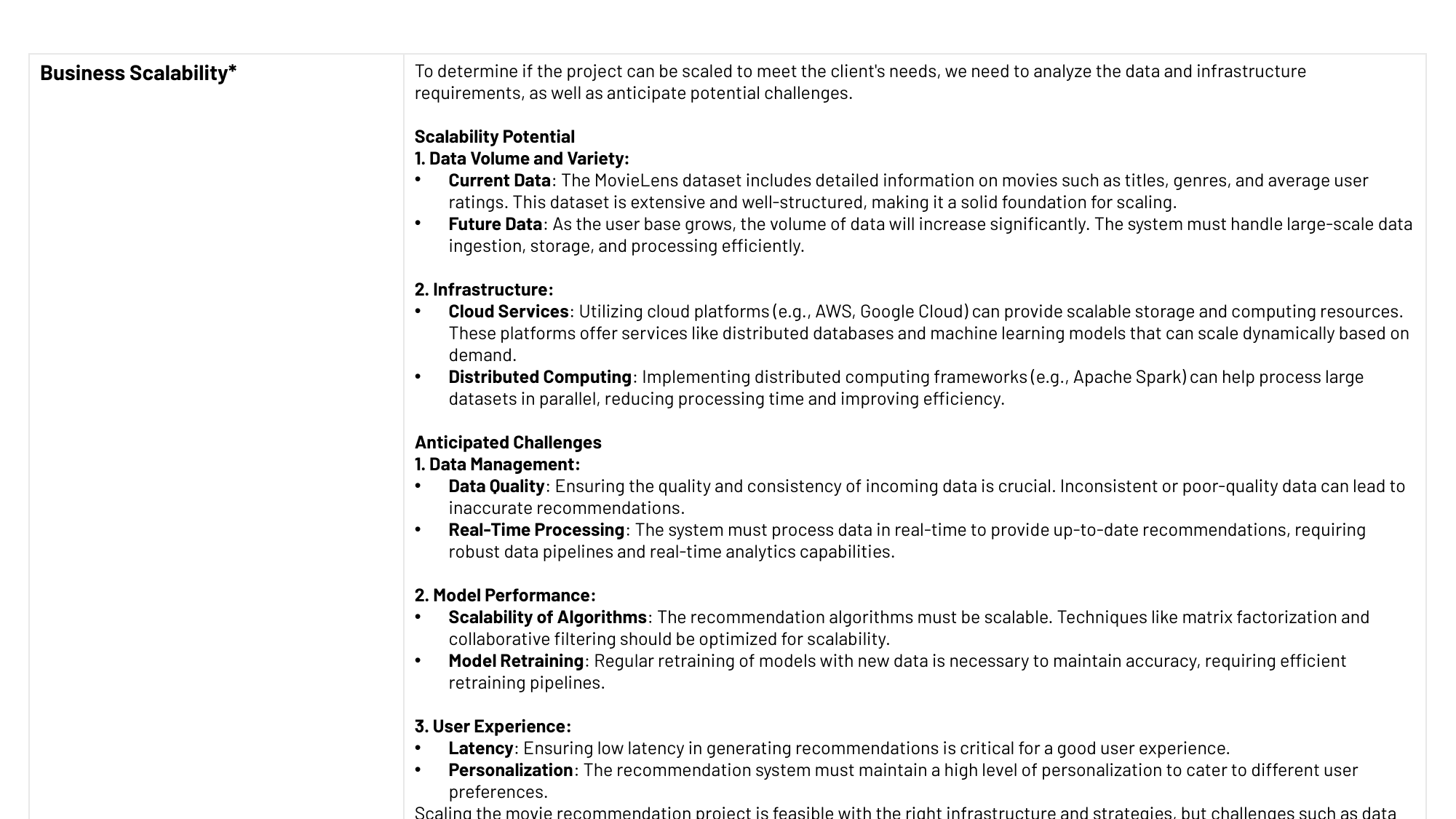

| Business Scalability\* | To determine if the project can be scaled to meet the client's needs, we need to analyze the data and infrastructure requirements, as well as anticipate potential challenges. Scalability Potential 1. Data Volume and Variety: Current Data: The MovieLens dataset includes detailed information on movies such as titles, genres, and average user ratings. This dataset is extensive and well-structured, making it a solid foundation for scaling. Future Data: As the user base grows, the volume of data will increase significantly. The system must handle large-scale data ingestion, storage, and processing efficiently. 2. Infrastructure: Cloud Services: Utilizing cloud platforms (e.g., AWS, Google Cloud) can provide scalable storage and computing resources. These platforms offer services like distributed databases and machine learning models that can scale dynamically based on demand. Distributed Computing: Implementing distributed computing frameworks (e.g., Apache Spark) can help process large datasets in parallel, reducing processing time and improving efficiency. Anticipated Challenges 1. Data Management: Data Quality: Ensuring the quality and consistency of incoming data is crucial. Inconsistent or poor-quality data can lead to inaccurate recommendations. Real-Time Processing: The system must process data in real-time to provide up-to-date recommendations, requiring robust data pipelines and real-time analytics capabilities. 2. Model Performance: Scalability of Algorithms: The recommendation algorithms must be scalable. Techniques like matrix factorization and collaborative filtering should be optimized for scalability. Model Retraining: Regular retraining of models with new data is necessary to maintain accuracy, requiring efficient retraining pipelines. 3. User Experience: Latency: Ensuring low latency in generating recommendations is critical for a good user experience. Personalization: The recommendation system must maintain a high level of personalization to cater to different user preferences. Scaling the movie recommendation project is feasible with the right infrastructure and strategies, but challenges such as data quality, real-time processing, model scalability, and latency must be addressed proactively. |
| --- | --- |